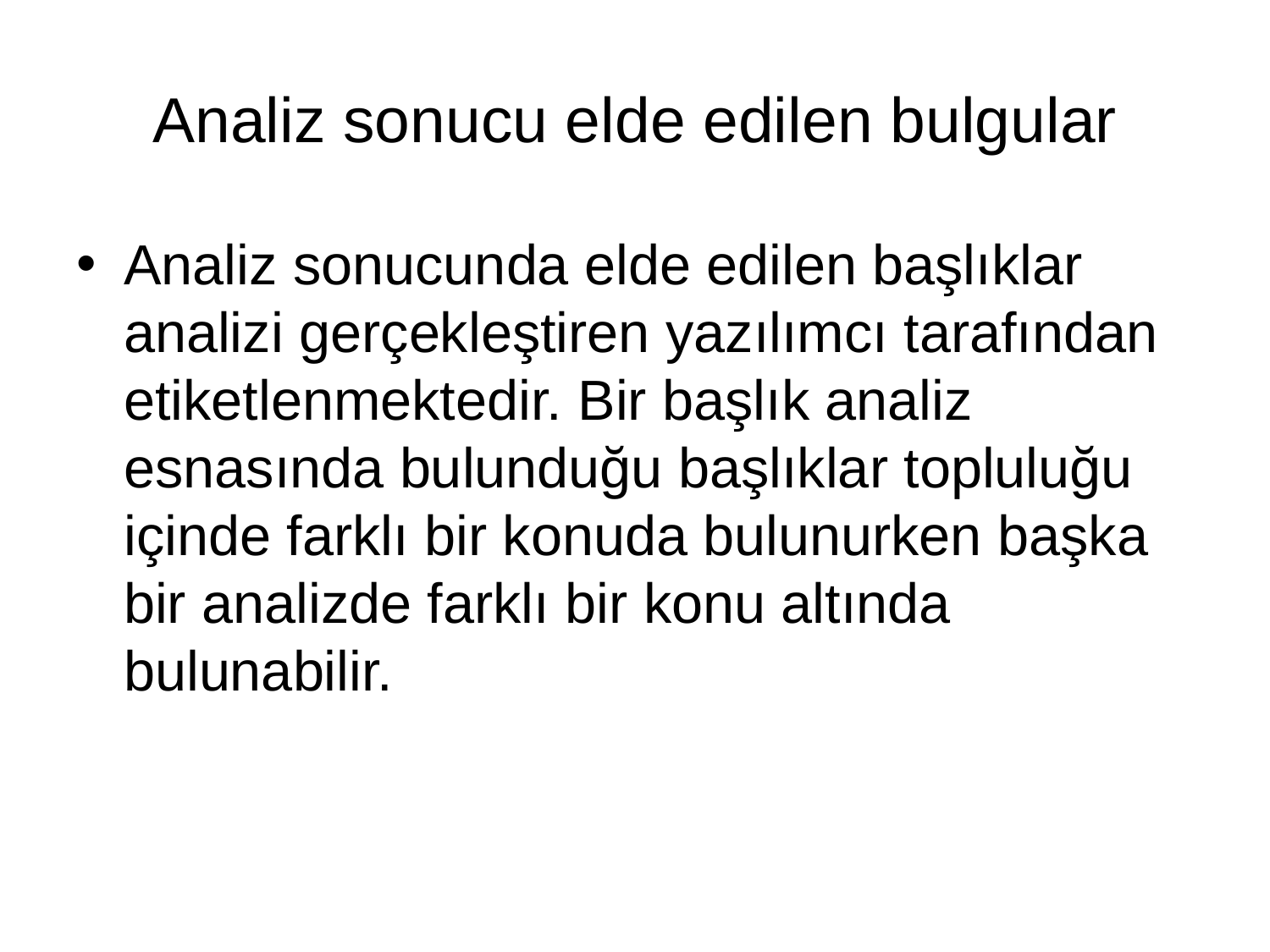

# Analiz sonucu elde edilen bulgular
Analiz sonucunda elde edilen başlıklar analizi gerçekleştiren yazılımcı tarafından etiketlenmektedir. Bir başlık analiz esnasında bulunduğu başlıklar topluluğu içinde farklı bir konuda bulunurken başka bir analizde farklı bir konu altında bulunabilir.